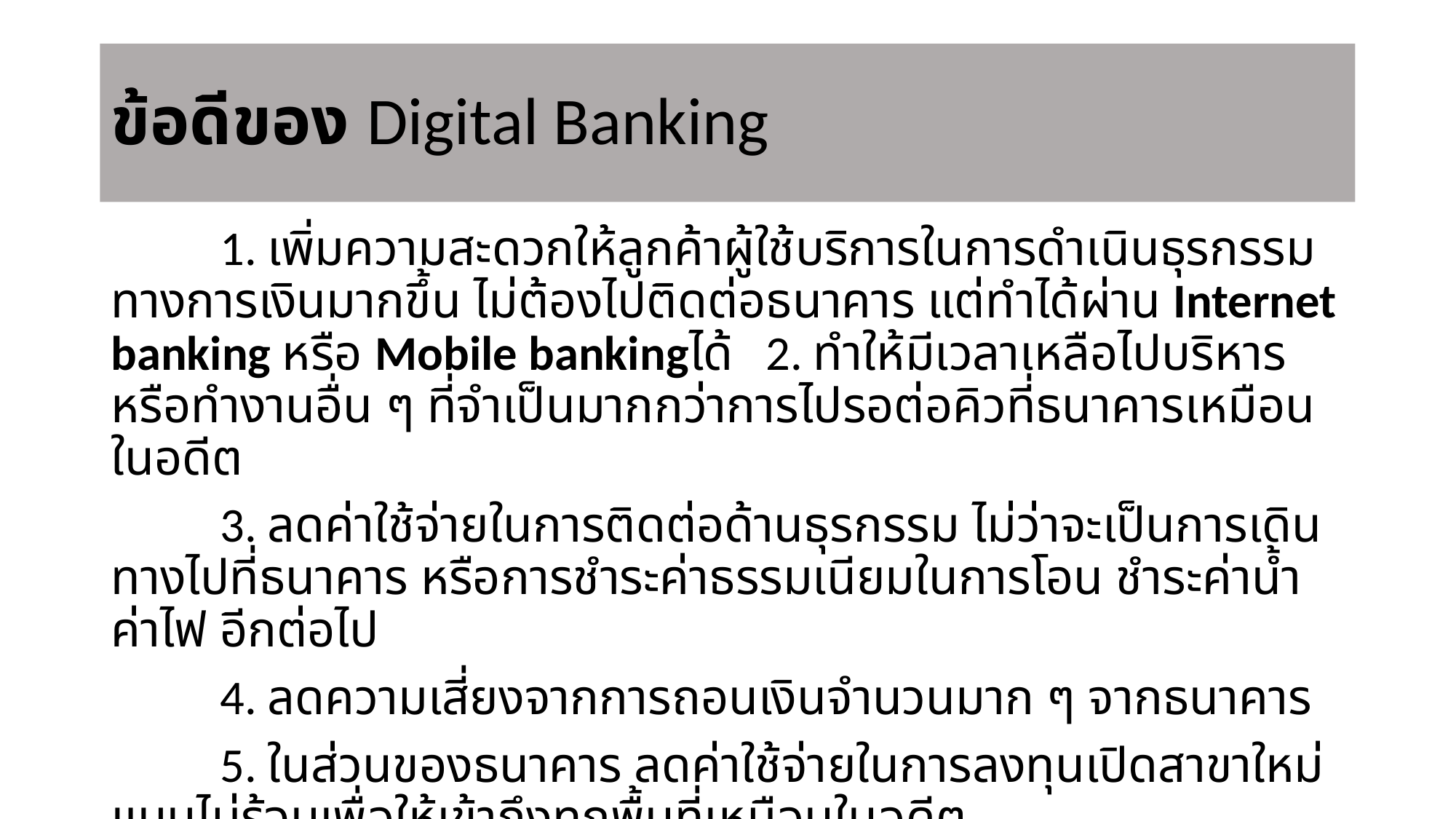

# ข้อดีของ Digital Banking
	1. เพิ่มความสะดวกให้ลูกค้าผู้ใช้บริการในการดำเนินธุรกรรมทางการเงินมากขึ้น ไม่ต้องไปติดต่อธนาคาร แต่ทำได้ผ่าน Internet banking หรือ Mobile bankingได้	2. ทำให้มีเวลาเหลือไปบริหารหรือทำงานอื่น ๆ ที่จำเป็นมากกว่าการไปรอต่อคิวที่ธนาคารเหมือนในอดีต
	3. ลดค่าใช้จ่ายในการติดต่อด้านธุรกรรม ไม่ว่าจะเป็นการเดินทางไปที่ธนาคาร หรือการชำระค่าธรรมเนียมในการโอน ชำระค่าน้ำ ค่าไฟ อีกต่อไป
	4. ลดความเสี่ยงจากการถอนเงินจำนวนมาก ๆ จากธนาคาร
	5. ในส่วนของธนาคาร ลดค่าใช้จ่ายในการลงทุนเปิดสาขาใหม่แบบไม่รู้จบเพื่อให้เข้าถึงทุกพื้นที่เหมือนในอดีต